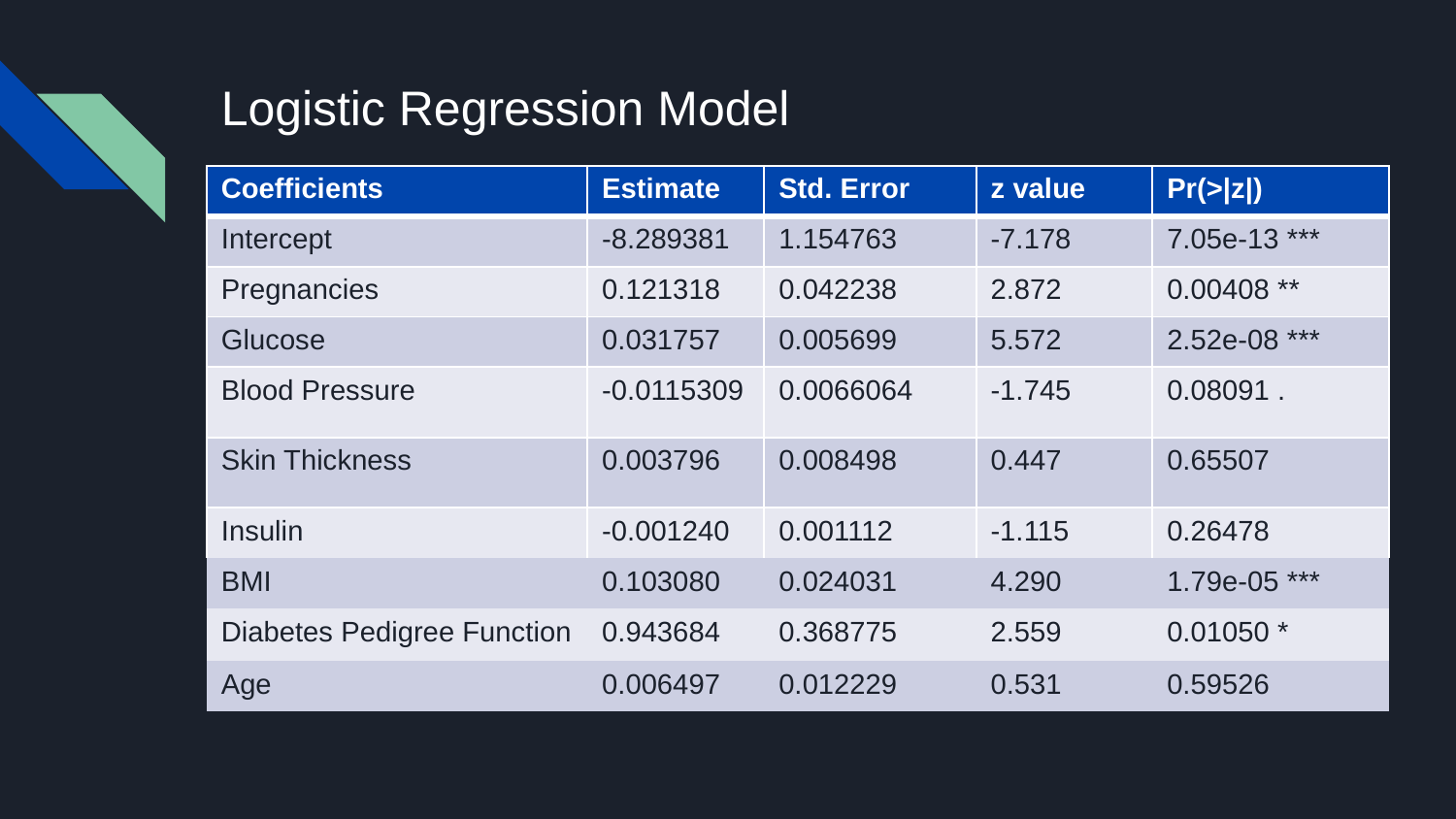

# Logistic Regression Model

| Coefficients | Estimate | Std. Error | z value | Pr(>|z|) |
| --- | --- | --- | --- | --- |
| Intercept | -8.289381 | 1.154763 | -7.178 | 7.05e-13 \*\*\* |
| Pregnancies | 0.121318 | 0.042238 | 2.872 | 0.00408 \*\* |
| Glucose | 0.031757 | 0.005699 | 5.572 | 2.52e-08 \*\*\* |
| Blood Pressure | -0.0115309 | 0.0066064 | -1.745 | 0.08091 . |
| Skin Thickness | 0.003796 | 0.008498 | 0.447 | 0.65507 |
| Insulin | -0.001240 | 0.001112 | -1.115 | 0.26478 |
| BMI | 0.103080 | 0.024031 | 4.290 | 1.79e-05 \*\*\* |
| Diabetes Pedigree Function | 0.943684 | 0.368775 | 2.559 | 0.01050 \* |
| Age | 0.006497 | 0.012229 | 0.531 | 0.59526 |